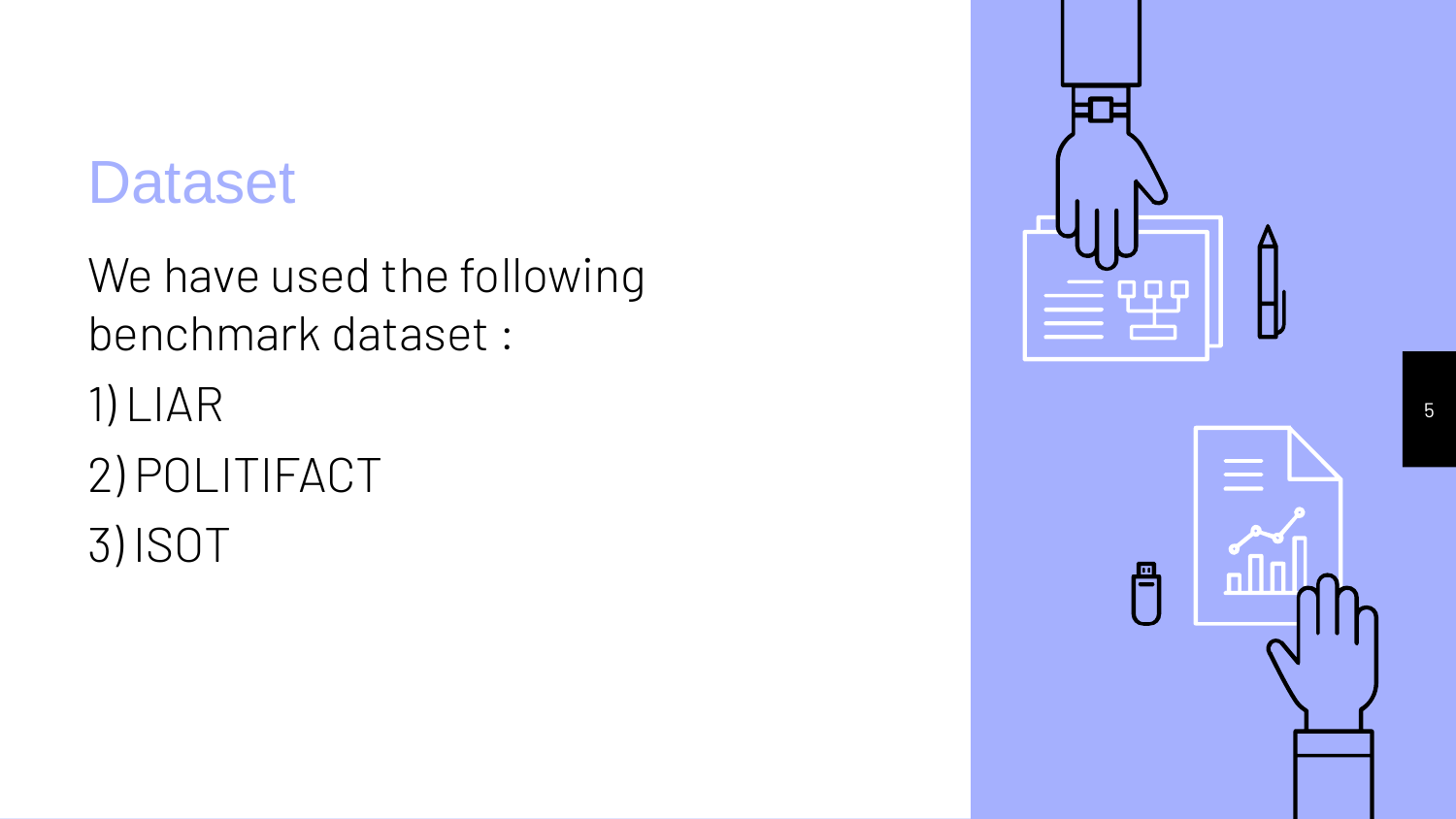

# Dataset
We have used the following benchmark dataset :
1) LIAR
2) POLITIFACT
3) ISOT
5